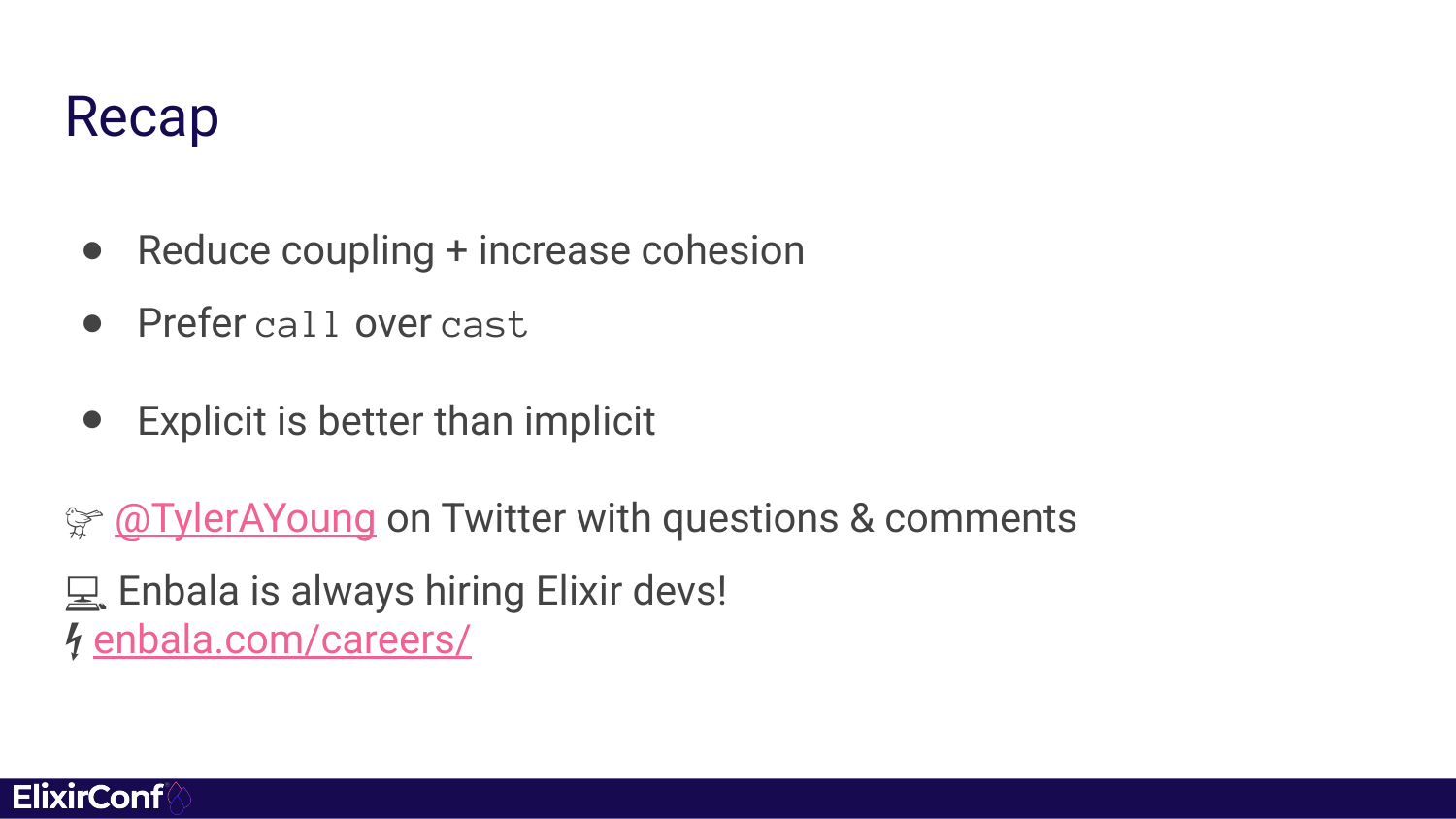

# Recap
Reduce coupling + increase cohesion
Prefer call over cast
Explicit is better than implicit
🐦 @TylerAYoung on Twitter with questions & comments
💻 Enbala is always hiring Elixir devs!
⚡️ enbala.com/careers/